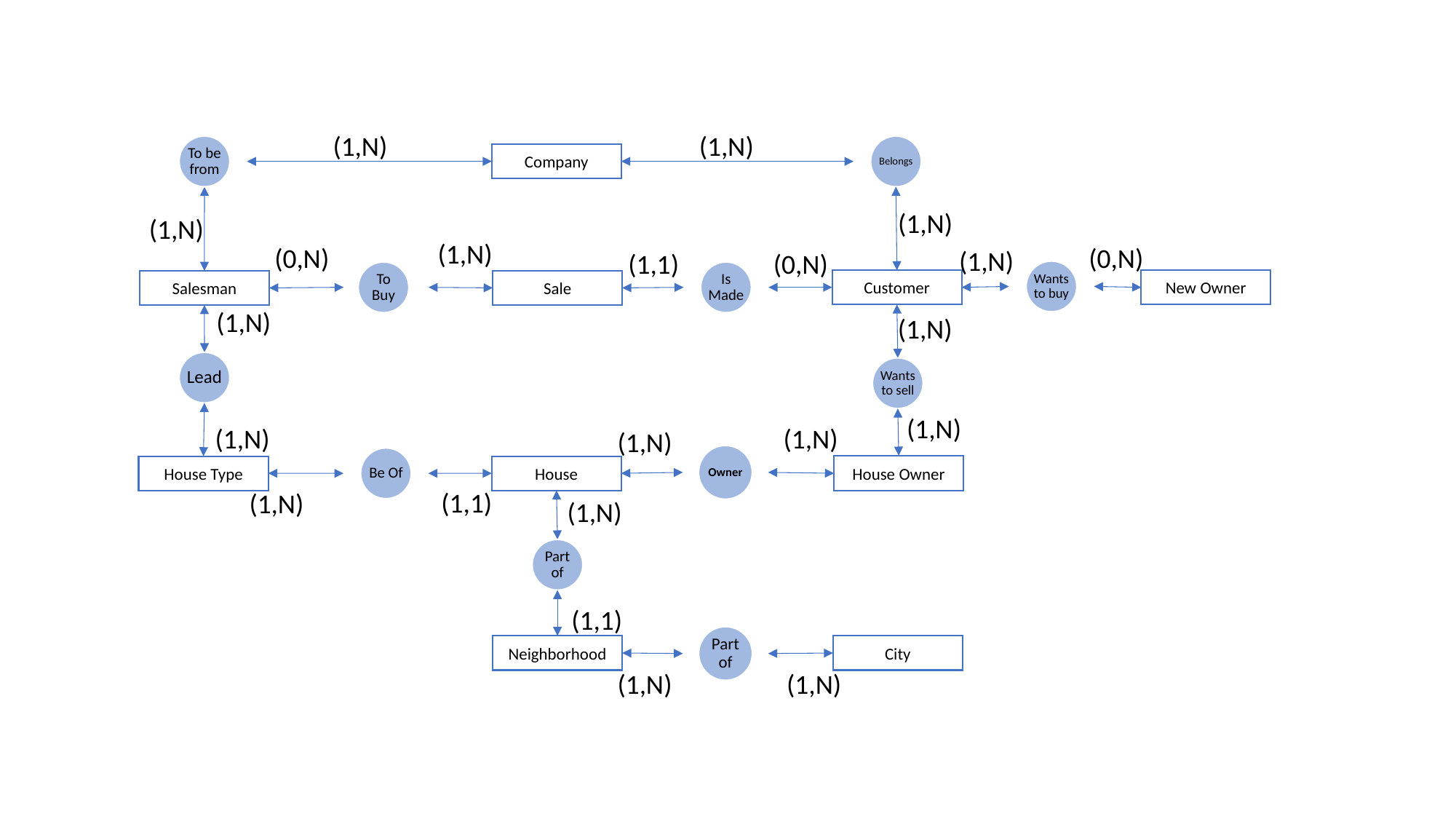

(1,N)
(1,N)
To be from
Belongs
Company
(1,N)
(1,N)
(1,N)
(0,N)
(0,N)
(1,N)
(1,1)
(0,N)
Wants to buy
To Buy
Is Made
Customer
New Owner
Salesman
Sale
(1,N)
(1,N)
Lead
Wants to sell
(1,N)
(1,N)
(1,N)
(1,N)
Owner
Be Of
House Owner
House Type
House
(1,1)
(1,N)
(1,N)
Part of
(1,1)
Part of
Neighborhood
City
(1,N)
(1,N)